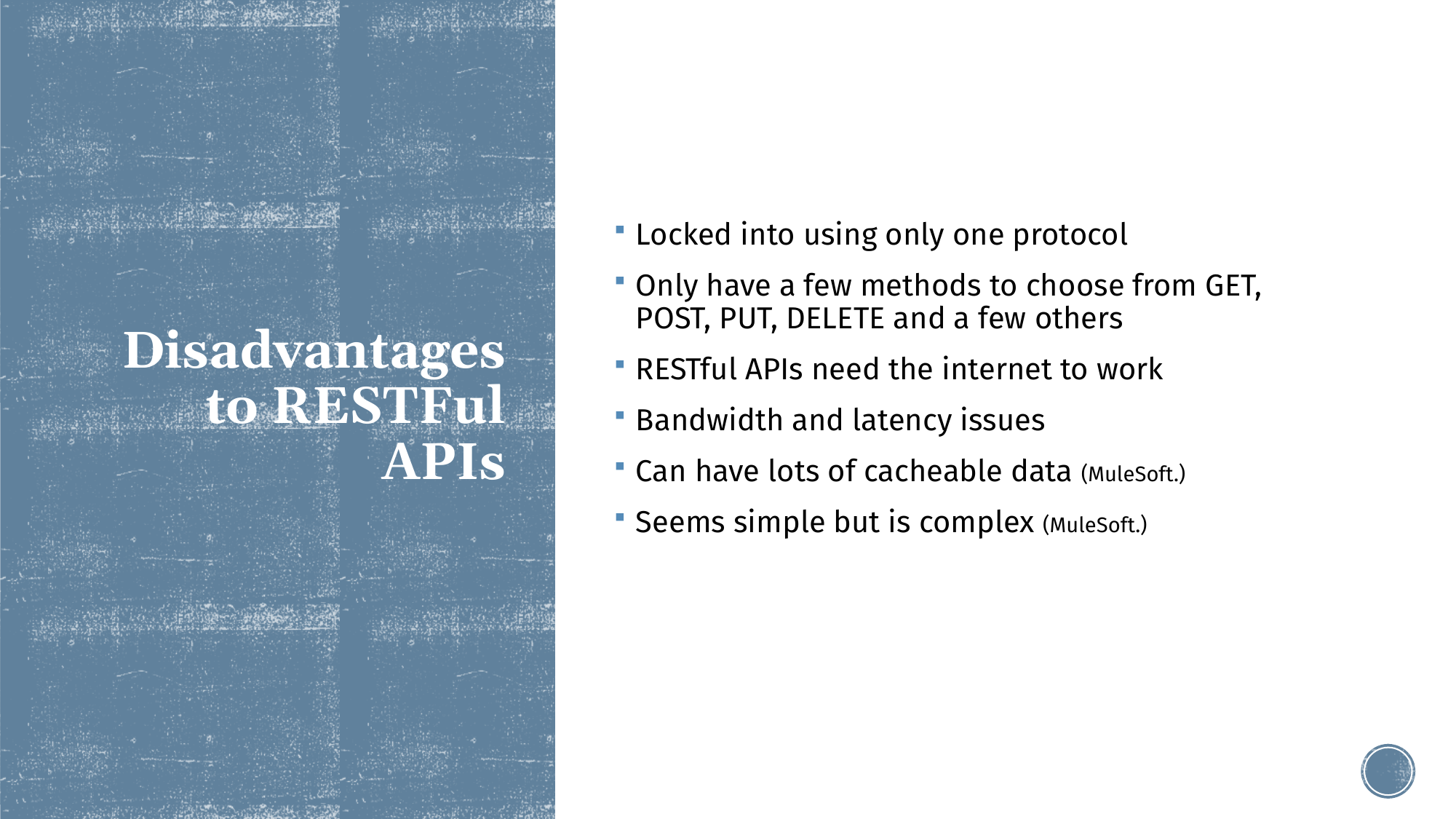

Locked into using only one protocol
Only have a few methods to choose from GET, POST, PUT, DELETE and a few others
RESTful APIs need the internet to work
Bandwidth and latency issues
Can have lots of cacheable data (MuleSoft.)
Seems simple but is complex (MuleSoft.)

# Disadvantages to RESTFul APIs